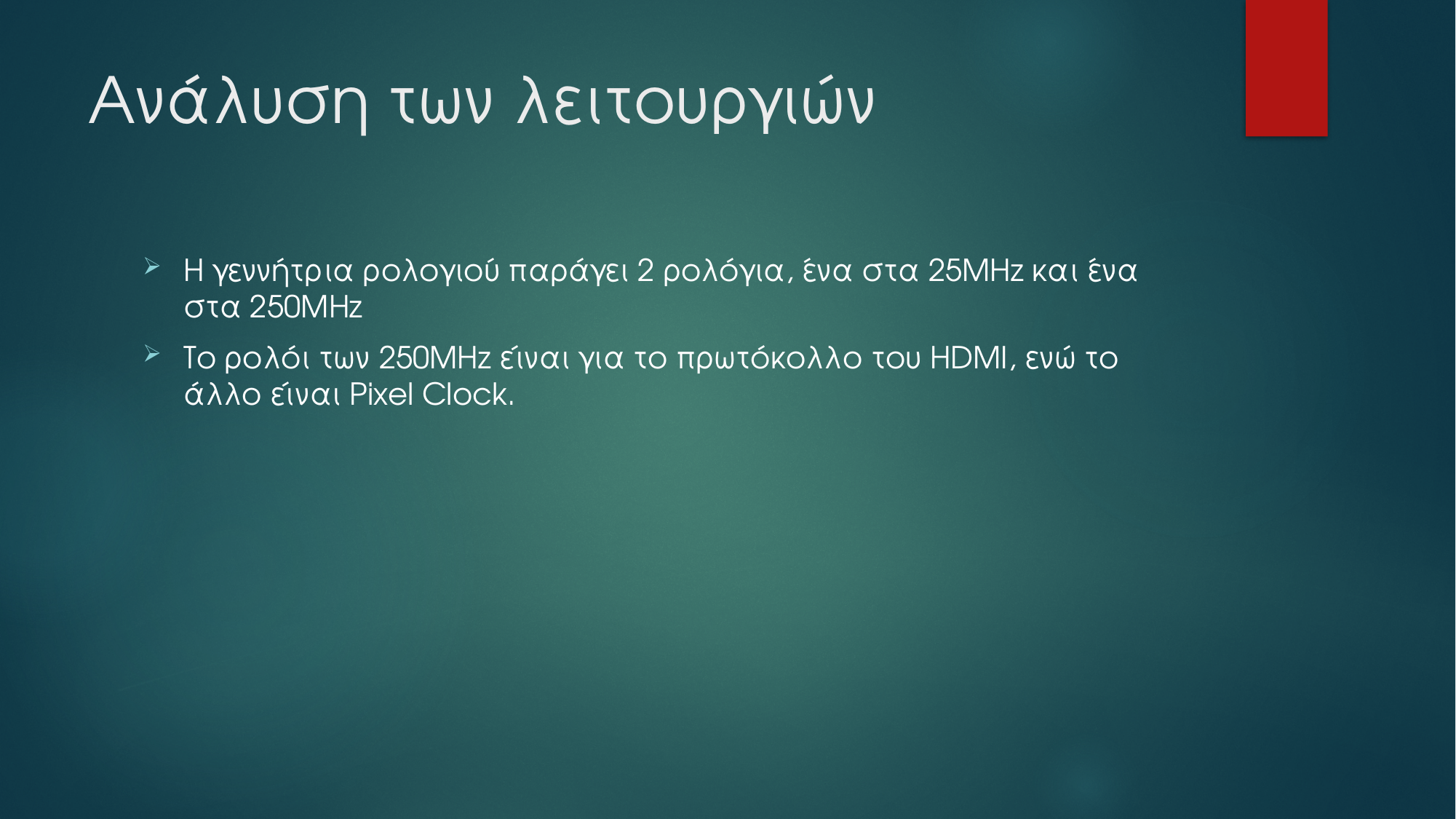

# Ανάλυση των λειτουργιών
Η γεννήτρια ρολογιού παράγει 2 ρολόγια, ένα στα 25MHz και ένα στα 250MHz
Το ρολόι των 250MHz είναι για το πρωτόκολλο του HDMI, ενώ το άλλο είναι Pixel Clock.